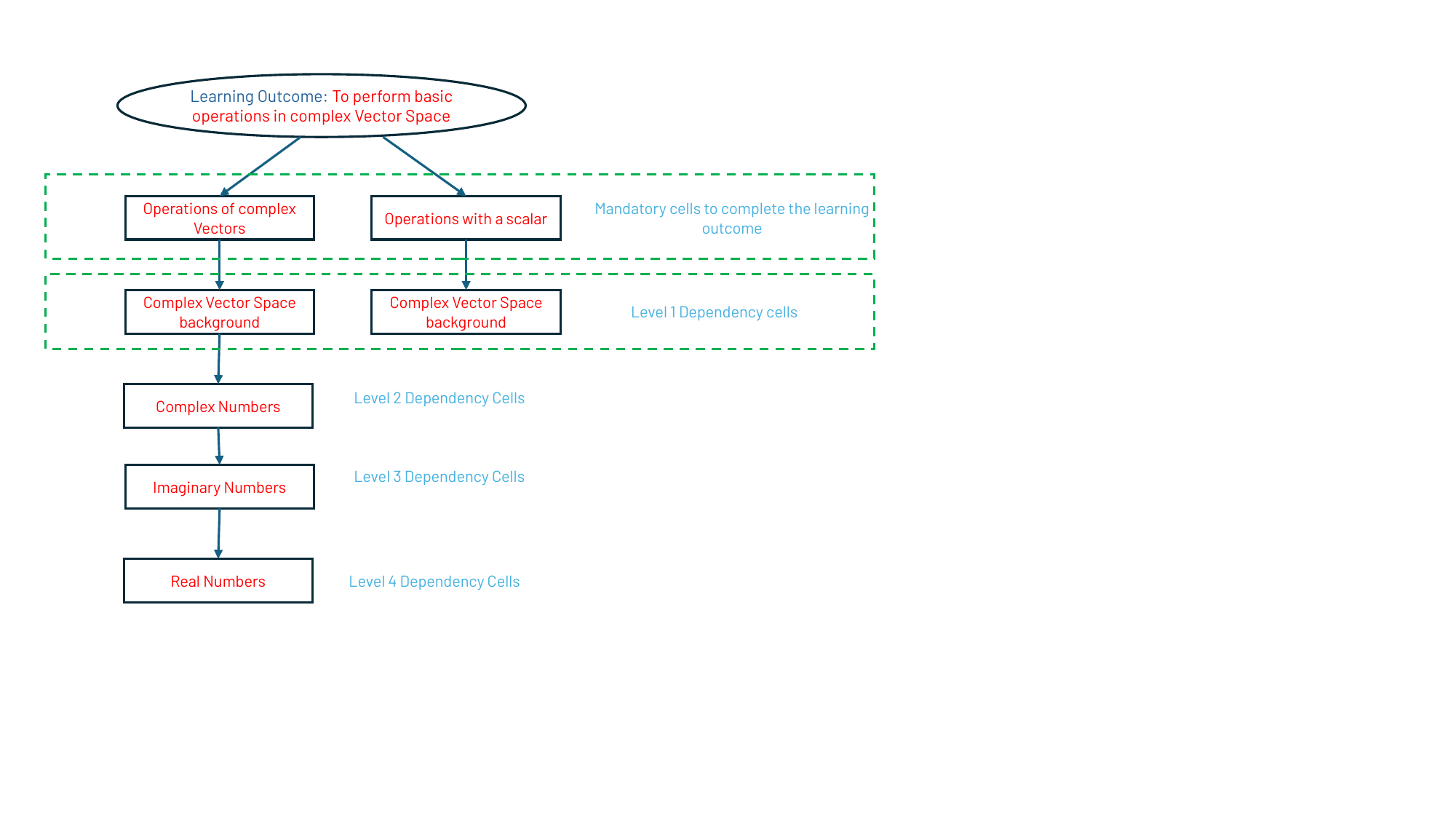

Learning Outcome: To perform basic operations in complex Vector Space

Mandatory cells to complete the learning outcome
Operations of complex Vectors
Operations with a scalar

Level 1 Dependency cells
Complex Vector Space background
Complex Vector Space background
Level 2 Dependency Cells
Complex Numbers
Level 3 Dependency Cells
Imaginary Numbers
Level 4 Dependency Cells
Real Numbers